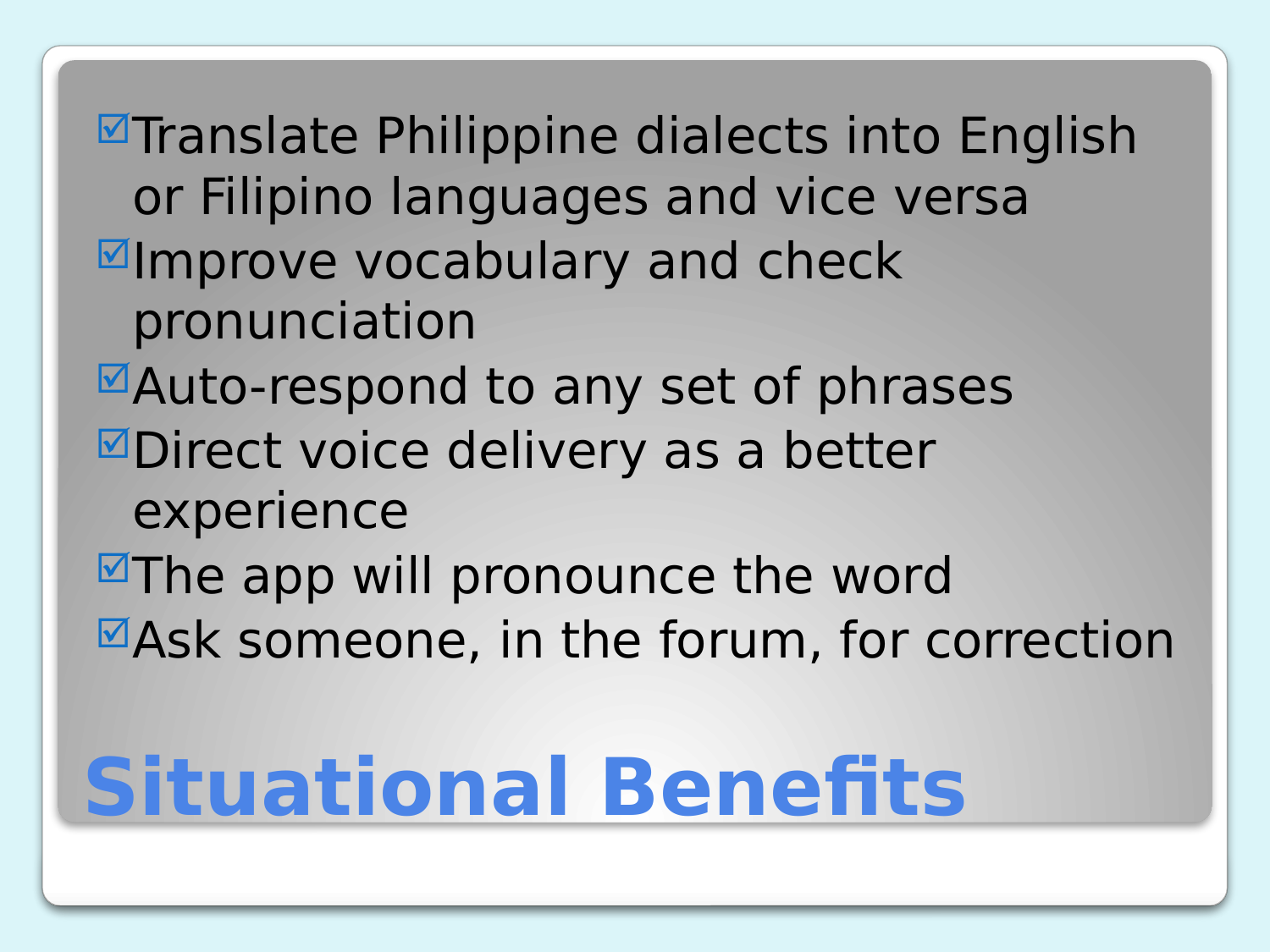

Translate Philippine dialects into English or Filipino languages and vice versa
Improve vocabulary and check pronunciation
Auto-respond to any set of phrases
Direct voice delivery as a better experience
The app will pronounce the word
Ask someone, in the forum, for correction
# Situational Benefits